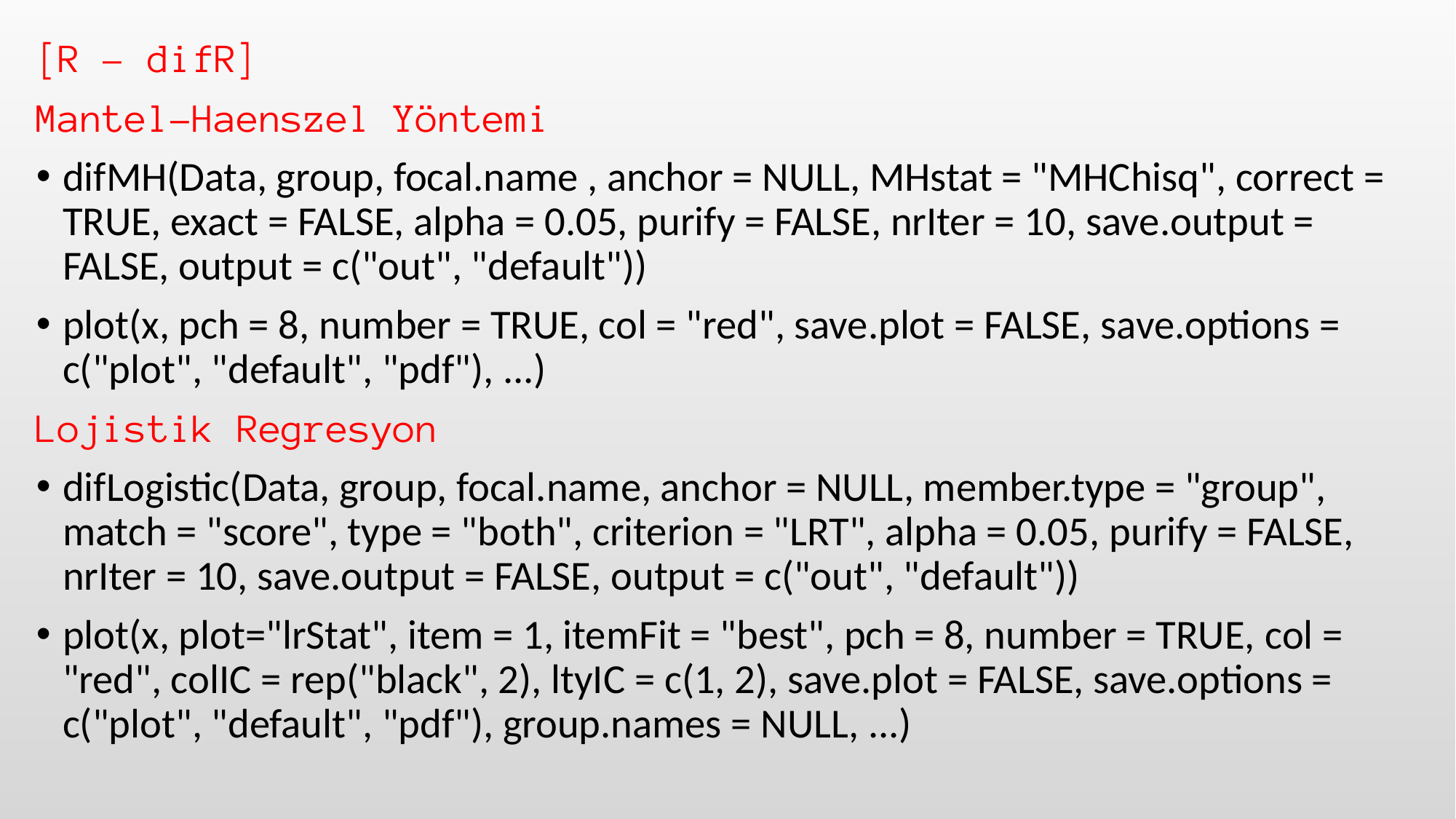

[R – difR]
Mantel-Haenszel Yöntemi
difMH(Data, group, focal.name , anchor = NULL, MHstat = "MHChisq", correct = TRUE, exact = FALSE, alpha = 0.05, purify = FALSE, nrIter = 10, save.output = FALSE, output = c("out", "default"))
plot(x, pch = 8, number = TRUE, col = "red", save.plot = FALSE, save.options = c("plot", "default", "pdf"), ...)
Lojistik Regresyon
difLogistic(Data, group, focal.name, anchor = NULL, member.type = "group", match = "score", type = "both", criterion = "LRT", alpha = 0.05, purify = FALSE, nrIter = 10, save.output = FALSE, output = c("out", "default"))
plot(x, plot="lrStat", item = 1, itemFit = "best", pch = 8, number = TRUE, col = "red", colIC = rep("black", 2), ltyIC = c(1, 2), save.plot = FALSE, save.options = c("plot", "default", "pdf"), group.names = NULL, ...)